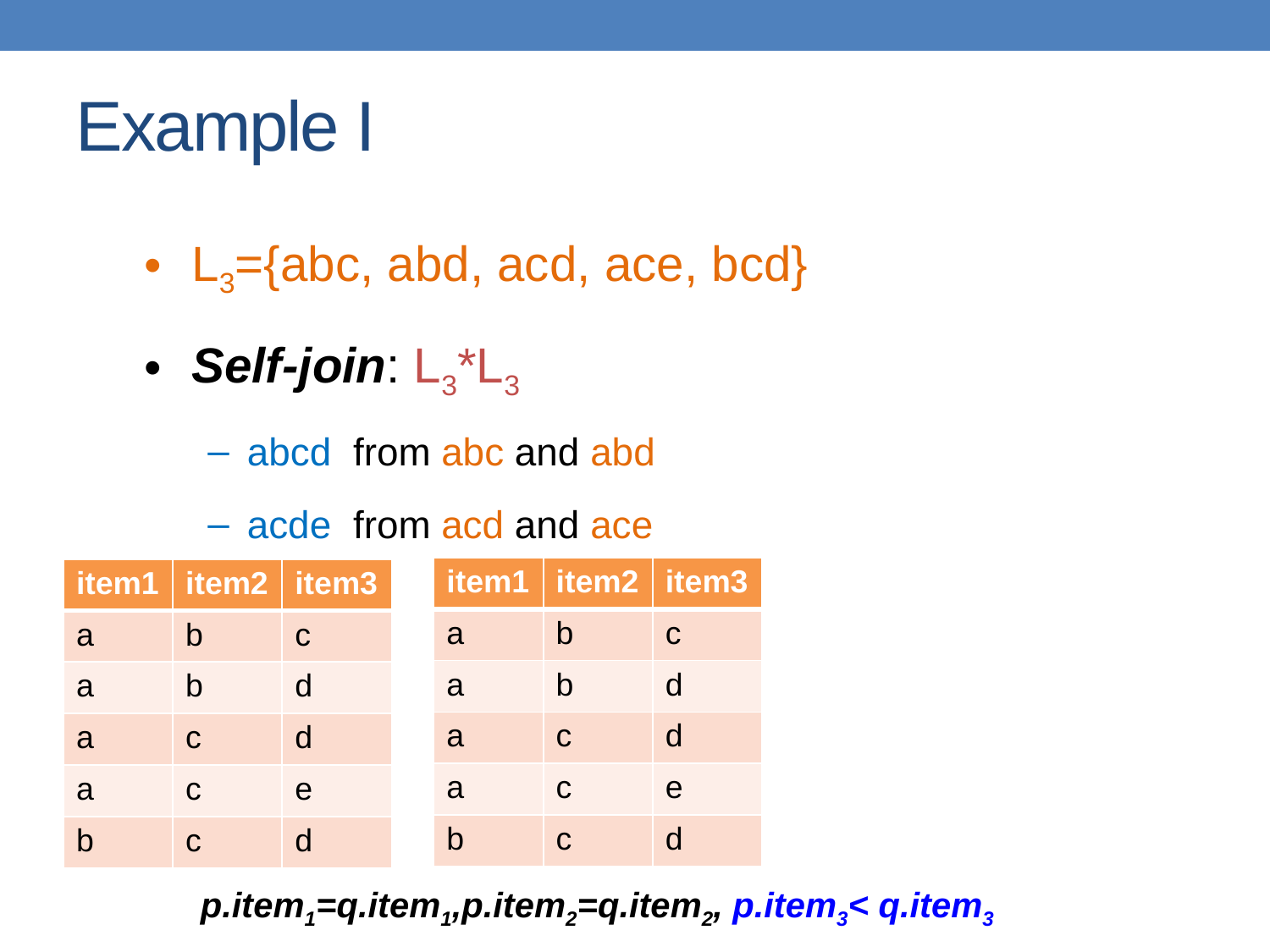

Example I
L3={abc, abd, acd, ace, bcd}
Self-join: L3*L3
abcd  from abc and abd
acde  from acd and ace
| item1 | item2 | item3 |
| --- | --- | --- |
| a | b | c |
| a | b | d |
| a | c | d |
| a | c | e |
| b | c | d |
| item1 | item2 | item3 |
| --- | --- | --- |
| a | b | c |
| a | b | d |
| a | c | d |
| a | c | e |
| b | c | d |
p.item1=q.item1,p.item2=q.item2, p.item3< q.item3